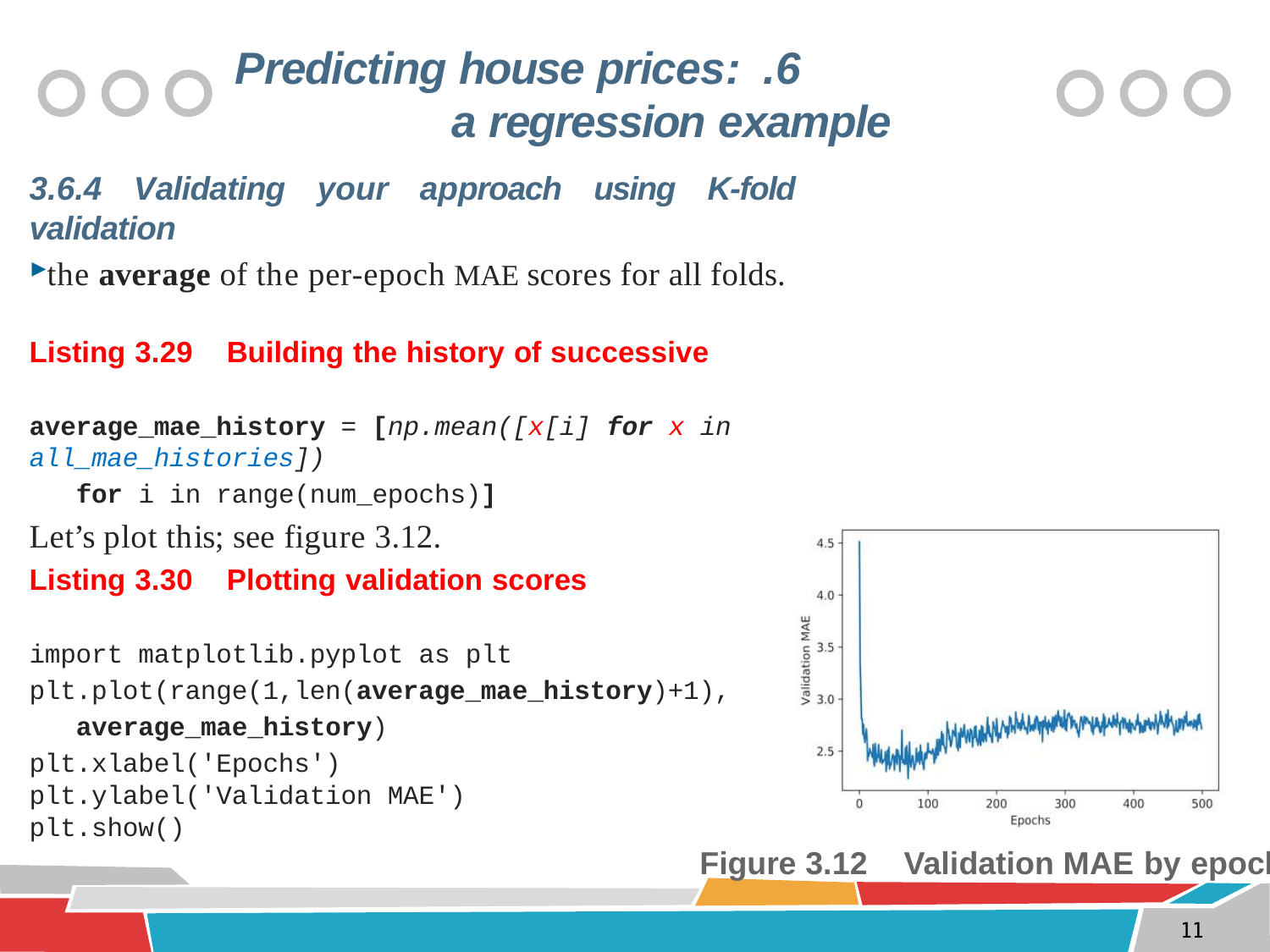

# 6. Predicting house prices: a regression example
3.6.4 Validating your approach using K-fold validation
the average of the per-epoch MAE scores for all folds.i successive mean K-fold validation scores
Listing 3.29    Building the history of successive mean K-fold validation scoresat
average_mae_history = [np.mean([x[i] for x in all_mae_histories])
   for i in range(num_epochs)]
Let’s plot this; see figure 3.12.tin
Listing 3.30    Plotting validation scoresg 30    Plotting validation scores
import matplotlib.pyplot as plt
plt.plot(range(1,len(average_mae_history)+1),
   average_mae_history)
plt.xlabel('Epochs')
plt.ylabel('Validation MAE')
plt.show()

Figure 3.12    Validation MAE by epoch
11